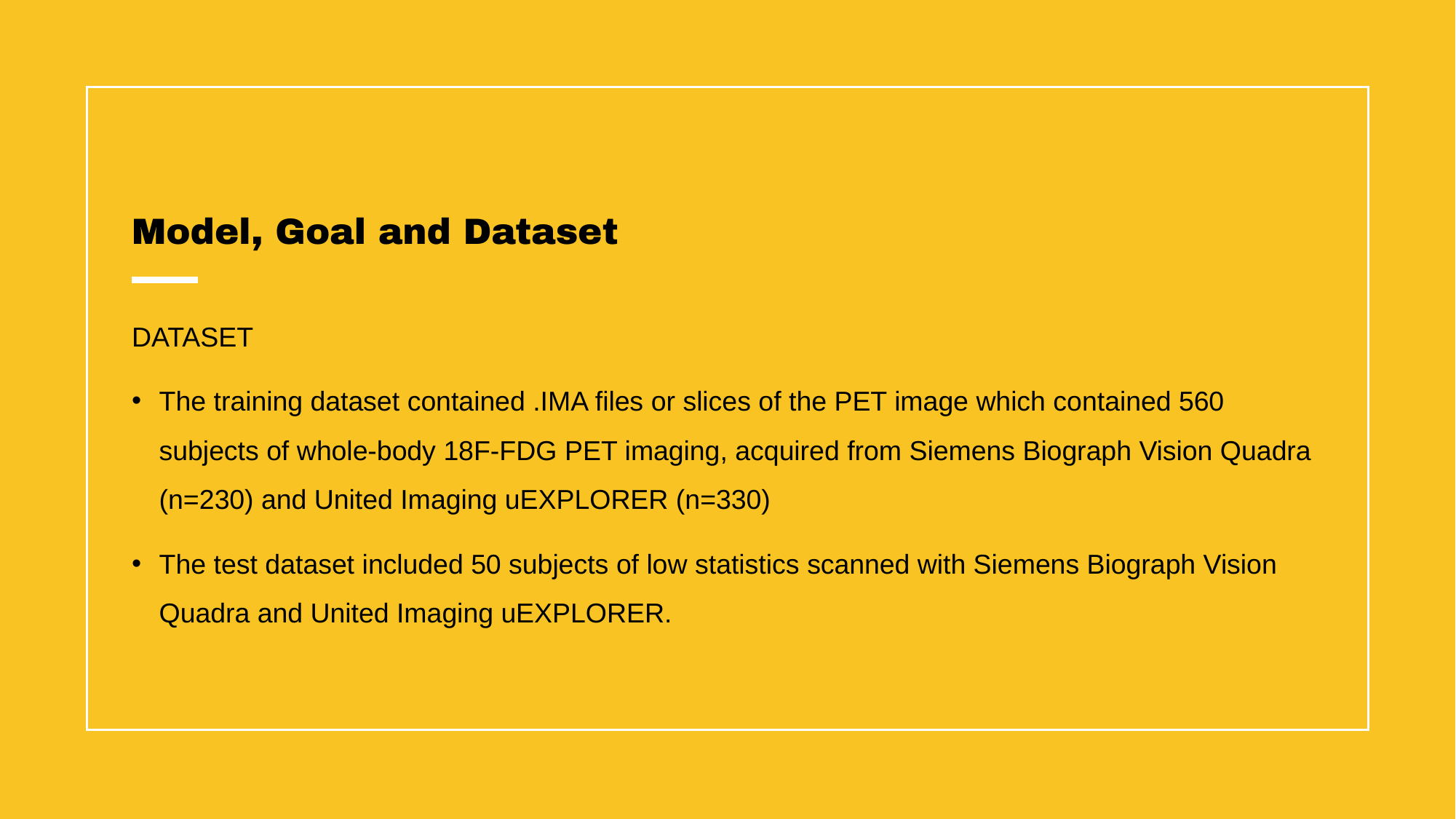

# Model, Goal and Dataset
DATASET
The training dataset contained .IMA files or slices of the PET image which contained 560 subjects of whole-body 18F-FDG PET imaging, acquired from Siemens Biograph Vision Quadra (n=230) and United Imaging uEXPLORER (n=330)
The test dataset included 50 subjects of low statistics scanned with Siemens Biograph Vision Quadra and United Imaging uEXPLORER.